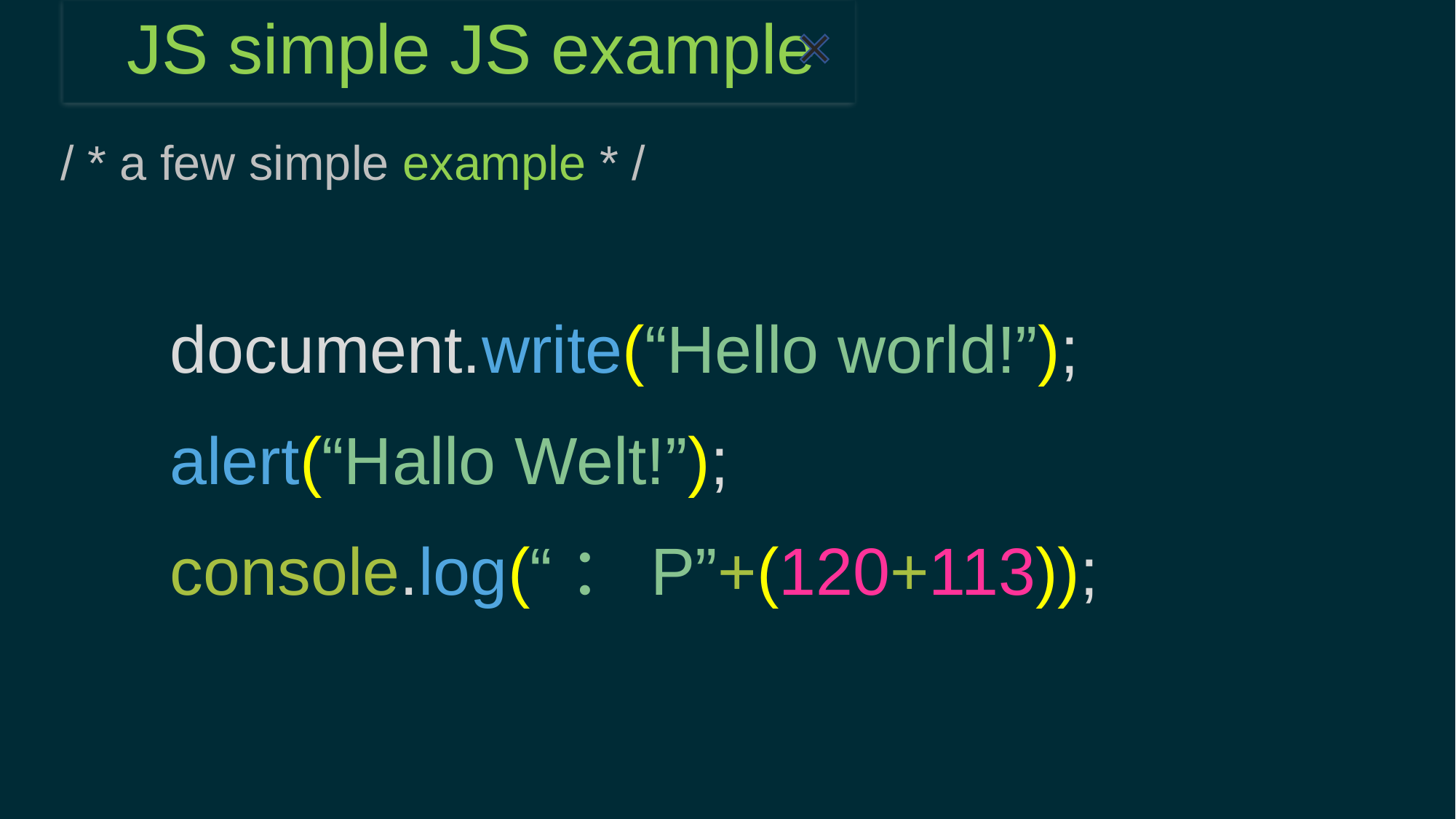

#
JS simple JS example

/ * a few simple example * /

	document.write(“Hello world!”);
	alert(“Hallo Welt!”);
	console.log(“：P”+(120+113));